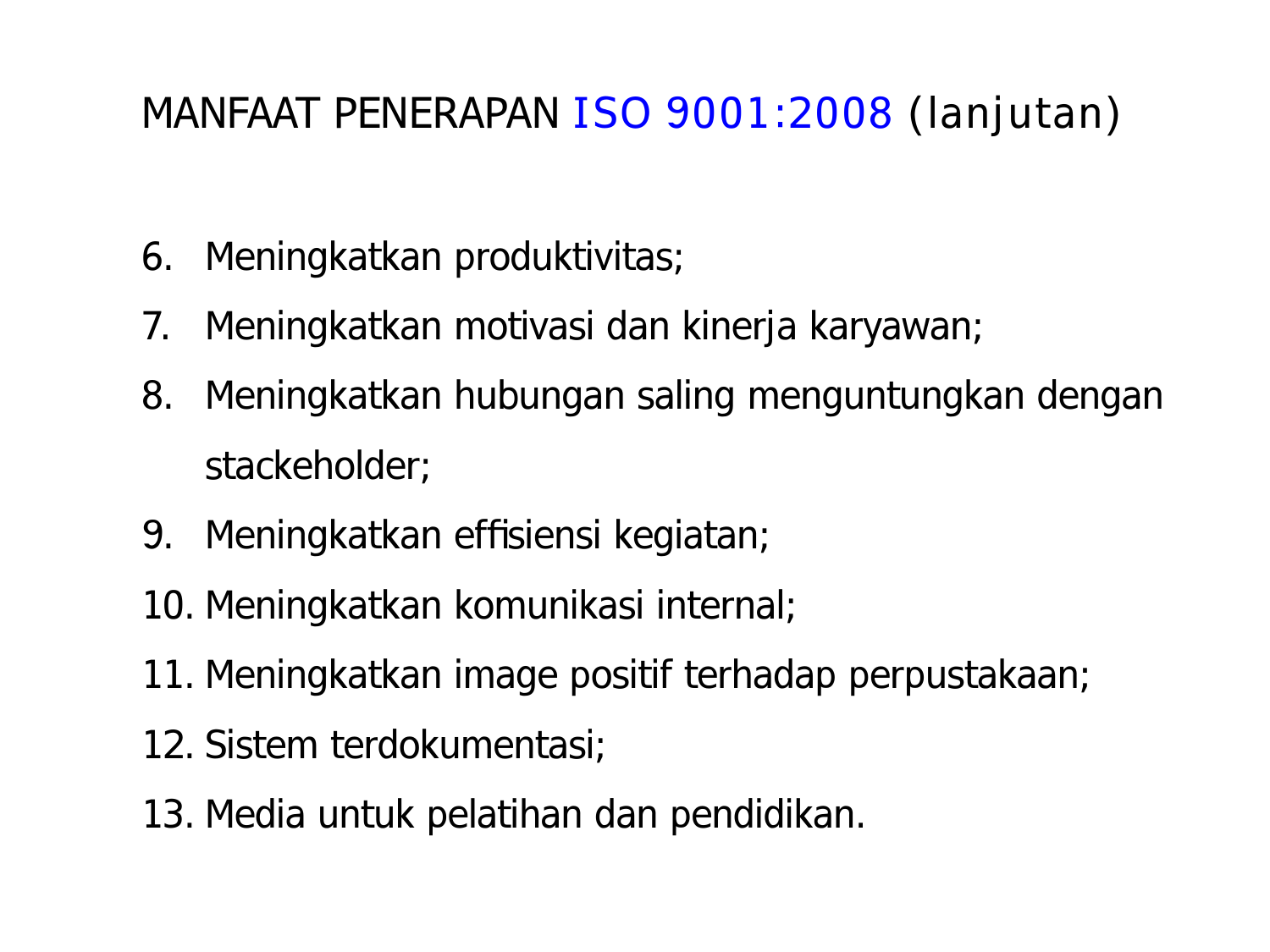

MANFAAT PENERAPAN ISO 9001:2008 (lanjutan)
Meningkatkan produktivitas;
Meningkatkan motivasi dan kinerja karyawan;
Meningkatkan hubungan saling menguntungkan dengan stackeholder;
Meningkatkan effisiensi kegiatan;
Meningkatkan komunikasi internal;
Meningkatkan image positif terhadap perpustakaan;
Sistem terdokumentasi;
Media untuk pelatihan dan pendidikan.